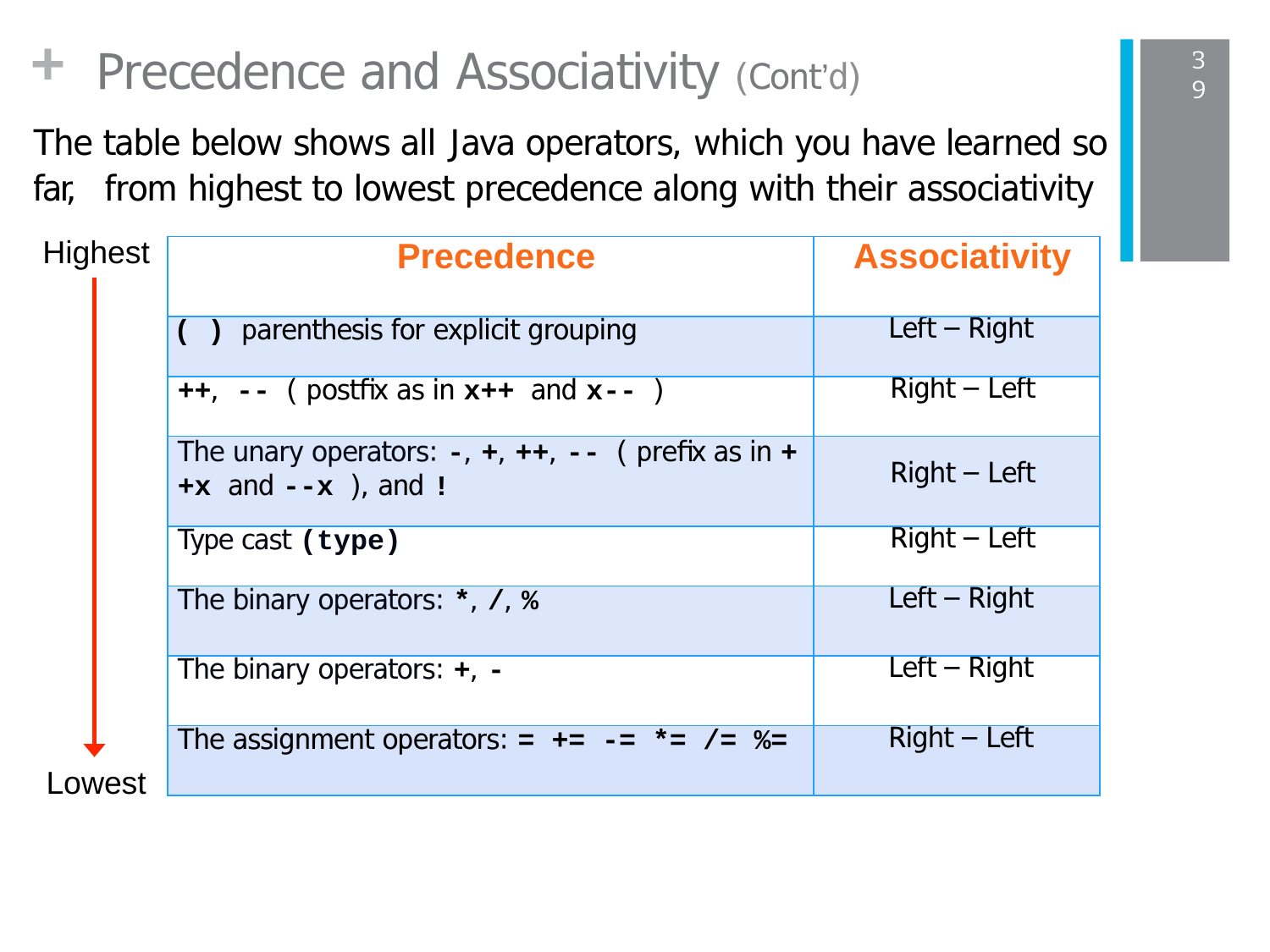

# Precedence and Associativity (Cont’d)
+

39
The table below shows all Java operators, which you have learned so  far,	from highest to lowest precedence along with their associativity
Highest
| Precedence | Associativity |
| --- | --- |
| ( ) parenthesis for explicit grouping | Left – Right |
| ++, -- ( postfix as in x++ and x-- ) | Right – Left |
| The unary operators: -, +, ++, -- ( prefix as in + +x and --x ), and ! | Right – Left |
| Type cast (type) | Right – Left |
| The binary operators: \*, /, % | Left – Right |
| The binary operators: +, - | Left – Right |
| The assignment operators: = += -= \*= /= %= | Right – Left |

Lowest